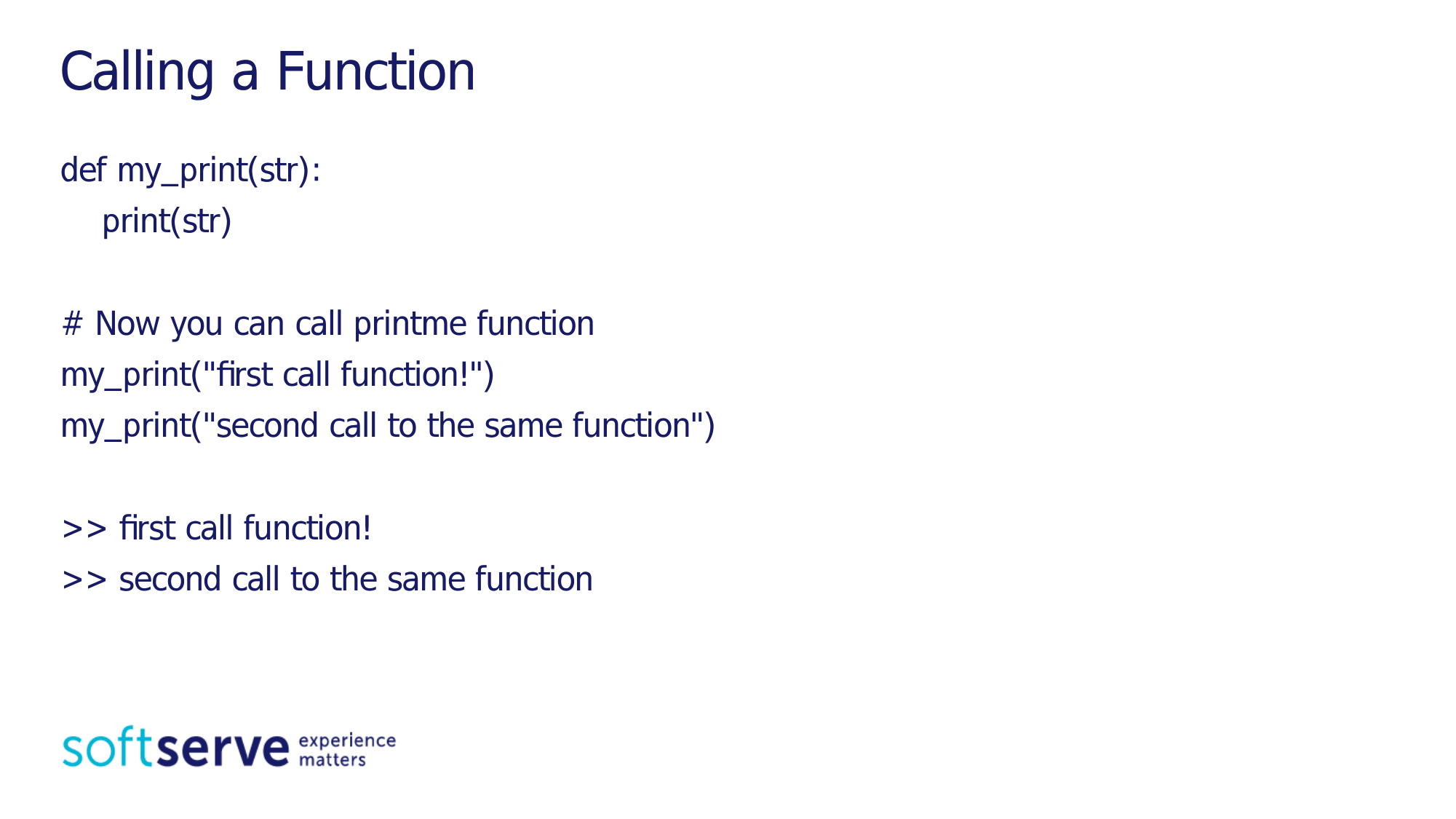

# Calling a Function
def my_print(str):
    print(str)

# Now you can call printme function
my_print("first call function!")
my_print("second call to the same function")

>> first call function!
>> second call to the same function